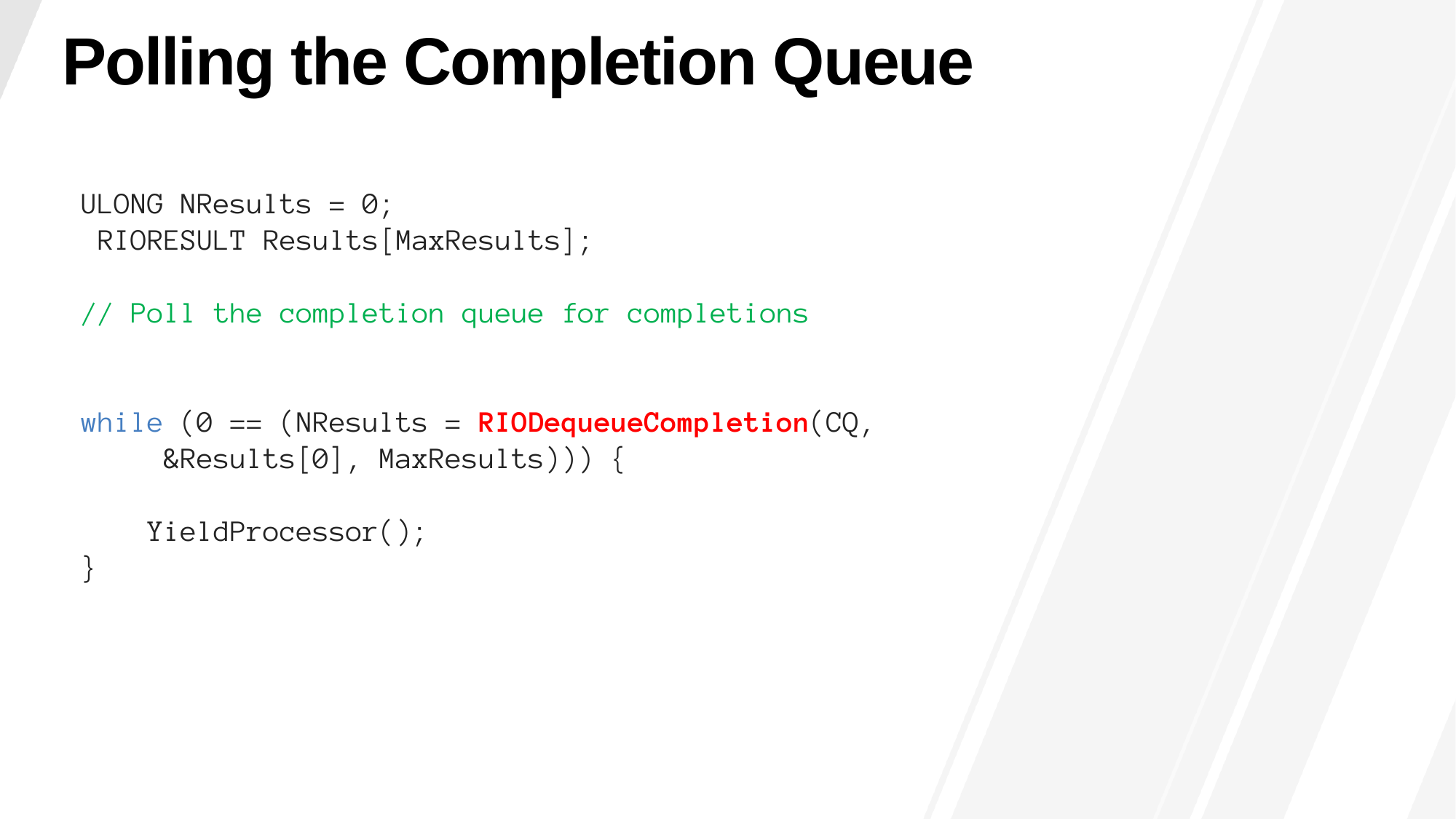

# Polling the Completion Queue
ULONG NResults = 0;
 RIORESULT Results[MaxResults];

// Poll the completion queue for completions

while (0 == (NResults = RIODequeueCompletion(CQ,          	                           &Results[0], MaxResults))) {

    YieldProcessor();
}